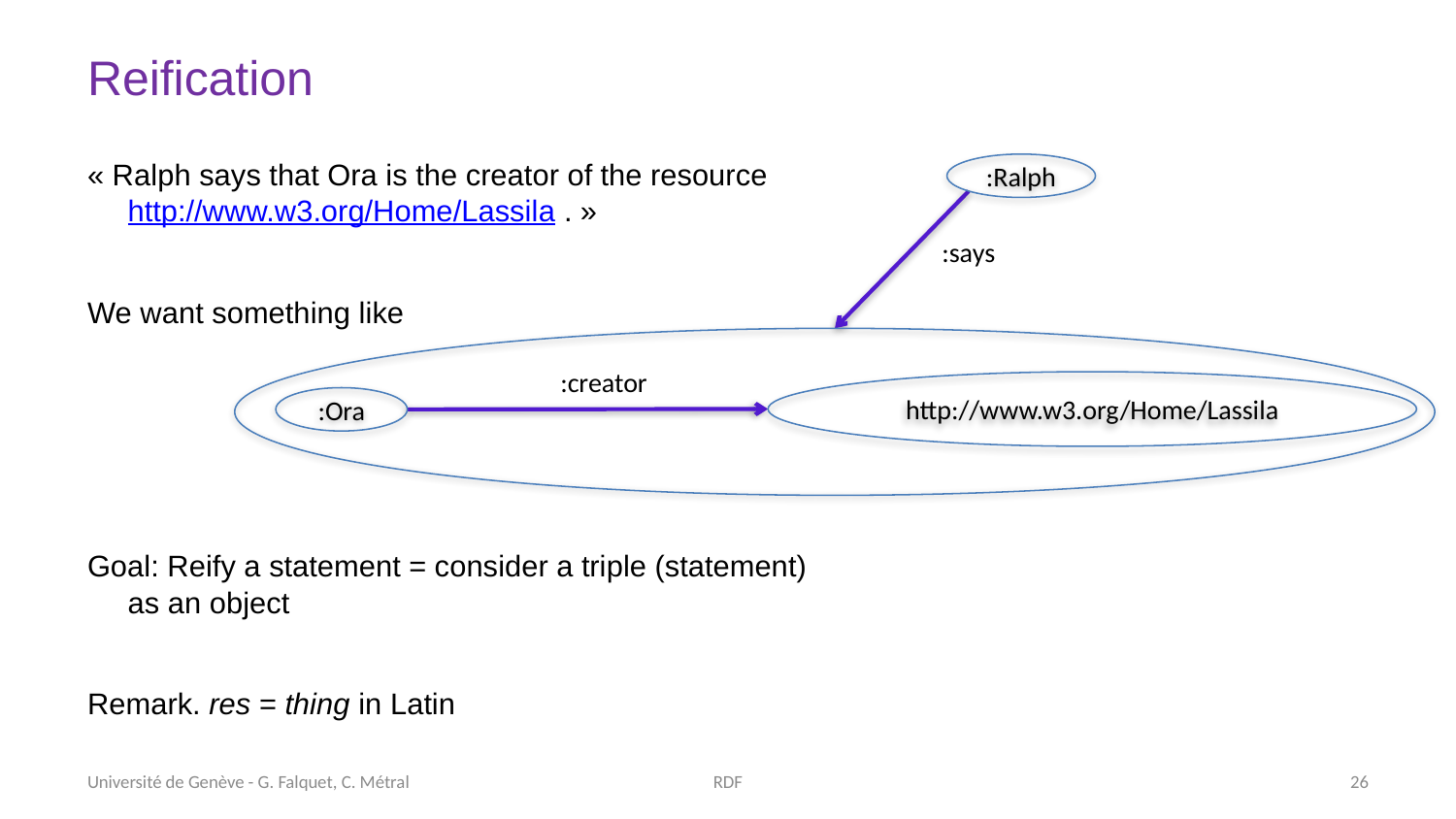

# Reification
« Ralph says that Ora is the creator of the resource http://www.w3.org/Home/Lassila . »

We want something like

Goal: Reify a statement = consider a triple (statement) as an object

Remark. res = thing in Latin

:Ralph
:says

:creator
http://www.w3.org/Home/Lassila
:Ora
Université de Genève - G. Falquet, C. Métral
RDF
26